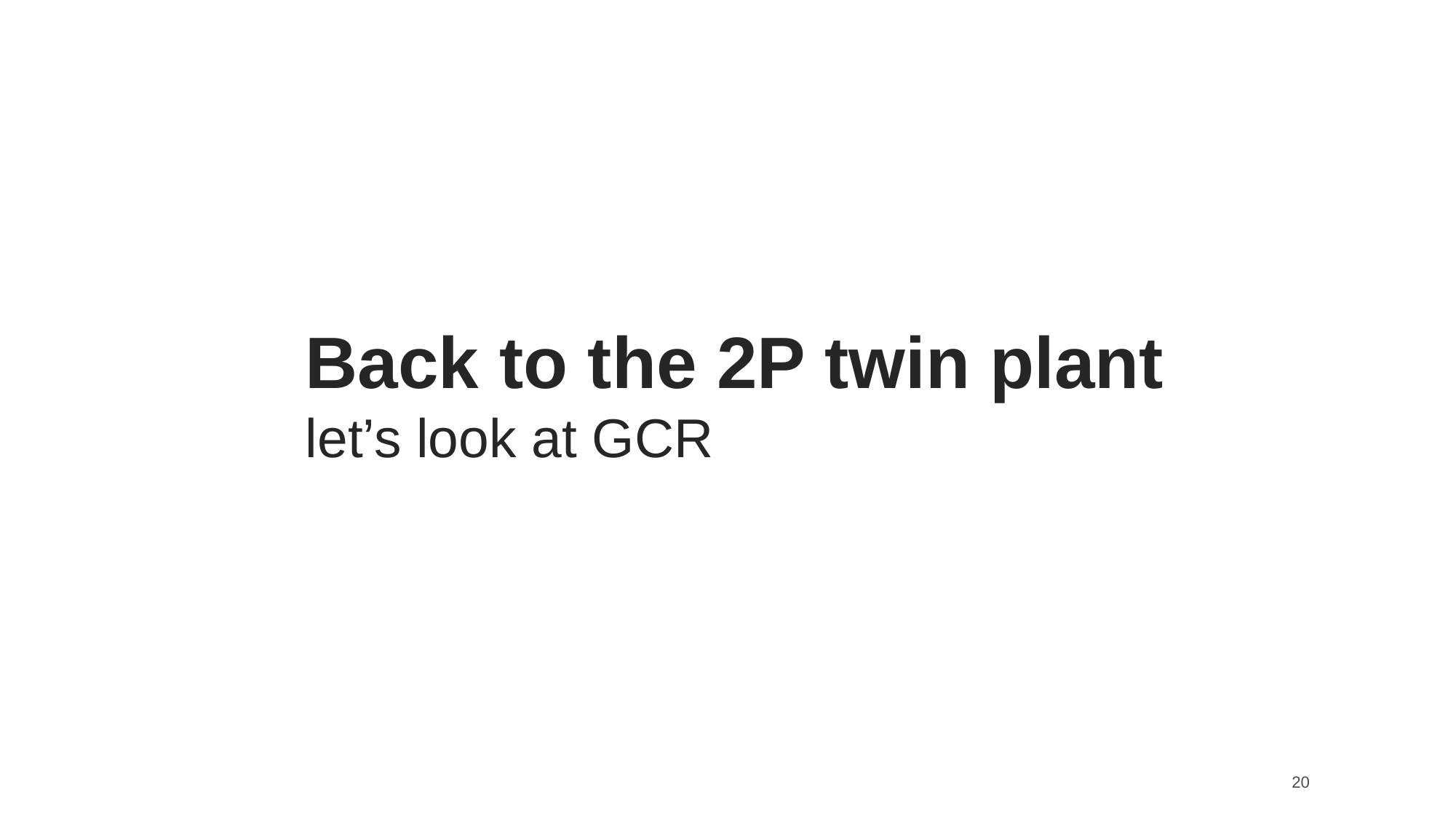

Back to the 2P twin plant
let’s look at GCR